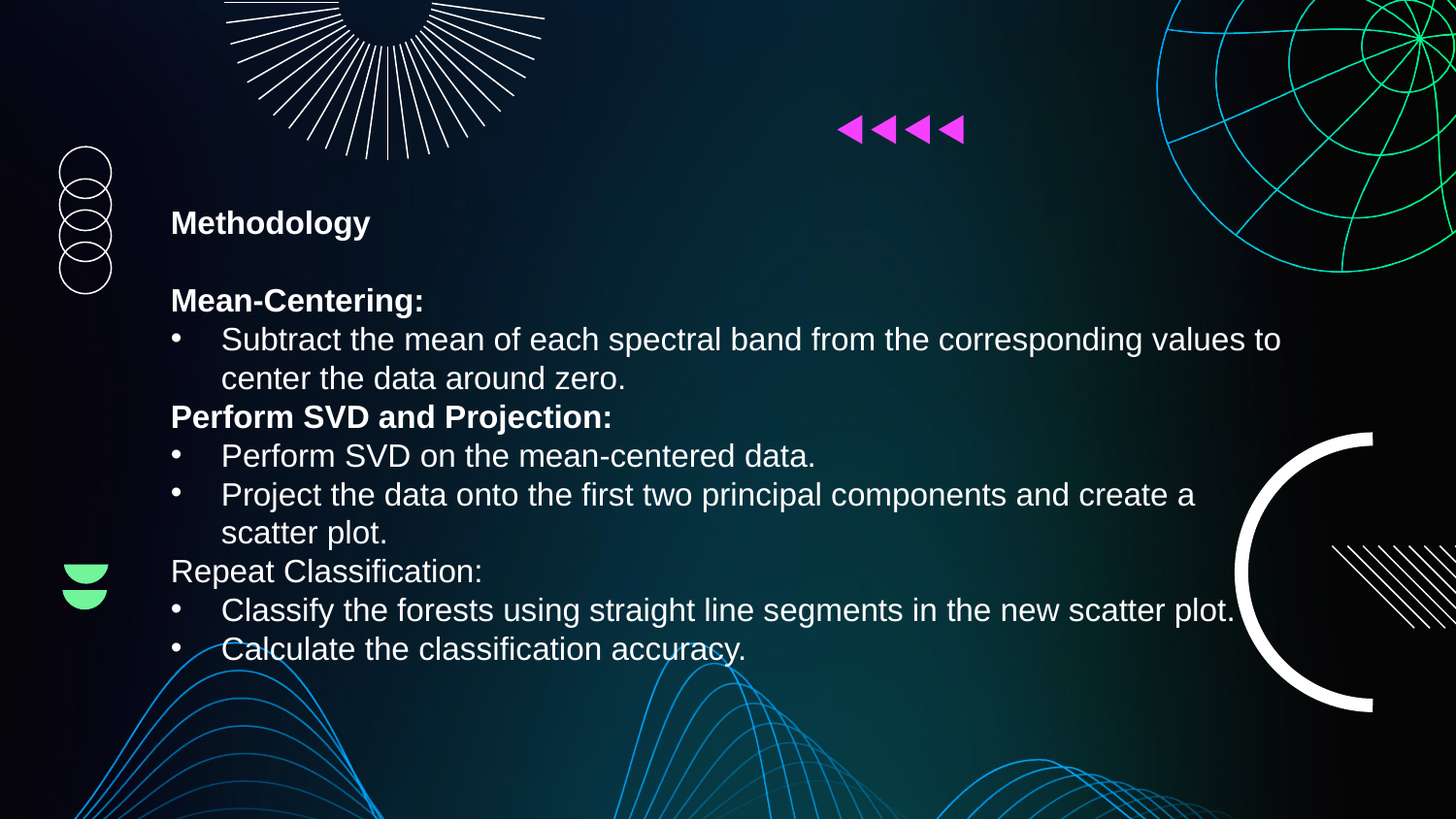

Methodology

Mean-Centering:
Subtract the mean of each spectral band from the corresponding values to center the data around zero.
Perform SVD and Projection:
Perform SVD on the mean-centered data.
Project the data onto the first two principal components and create a scatter plot.
Repeat Classification:
Classify the forests using straight line segments in the new scatter plot.
Calculate the classification accuracy.